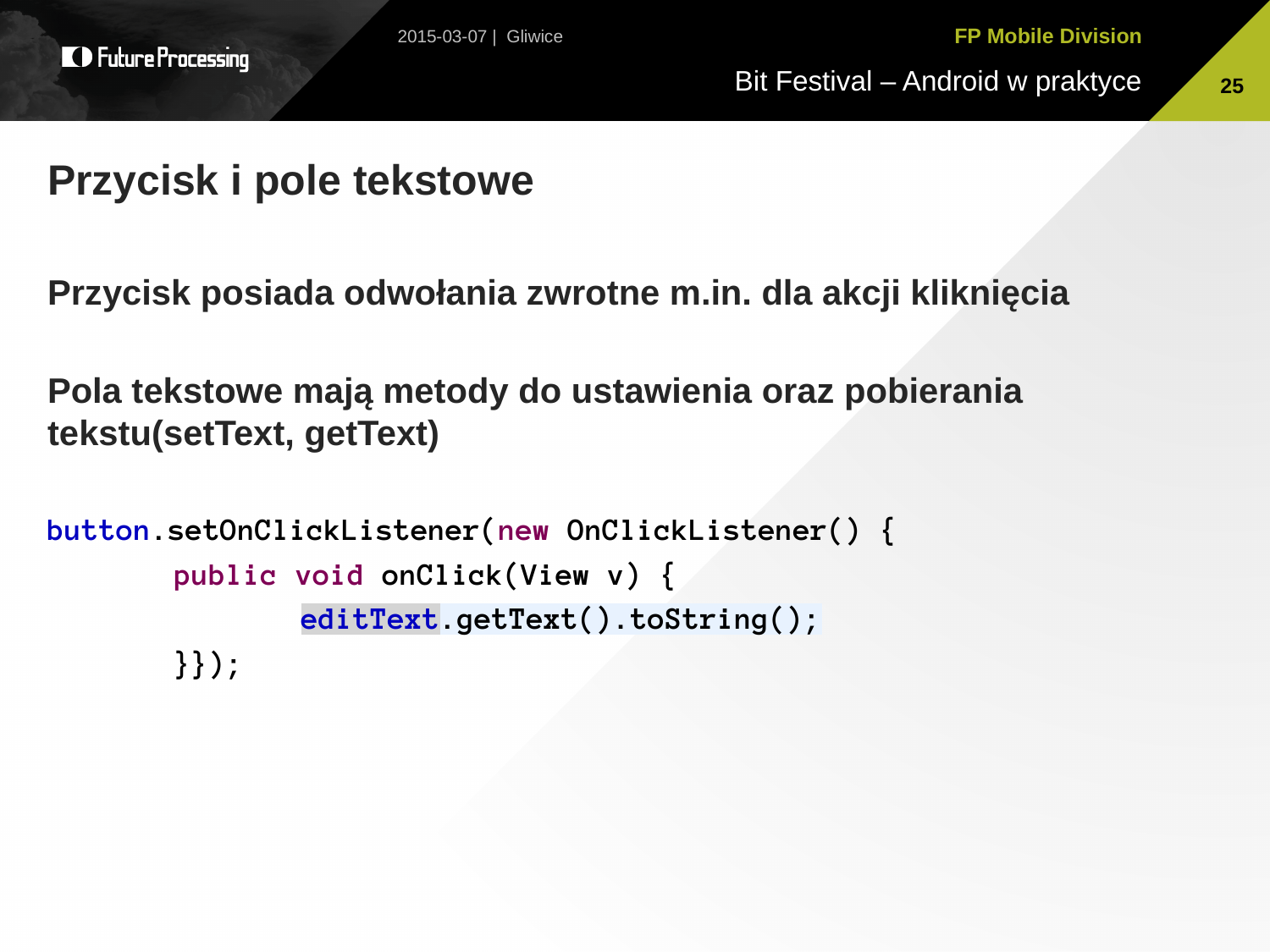

2015-03-07 |  Gliwice
25
Przycisk i pole tekstowe

Przycisk posiada odwołania zwrotne m.in. dla akcji kliknięcia

Pola tekstowe mają metody do ustawienia oraz pobierania tekstu(setText, getText)

button.setOnClickListener(new OnClickListener() {
	public void onClick(View v) {
		editText.getText().toString();
	}});